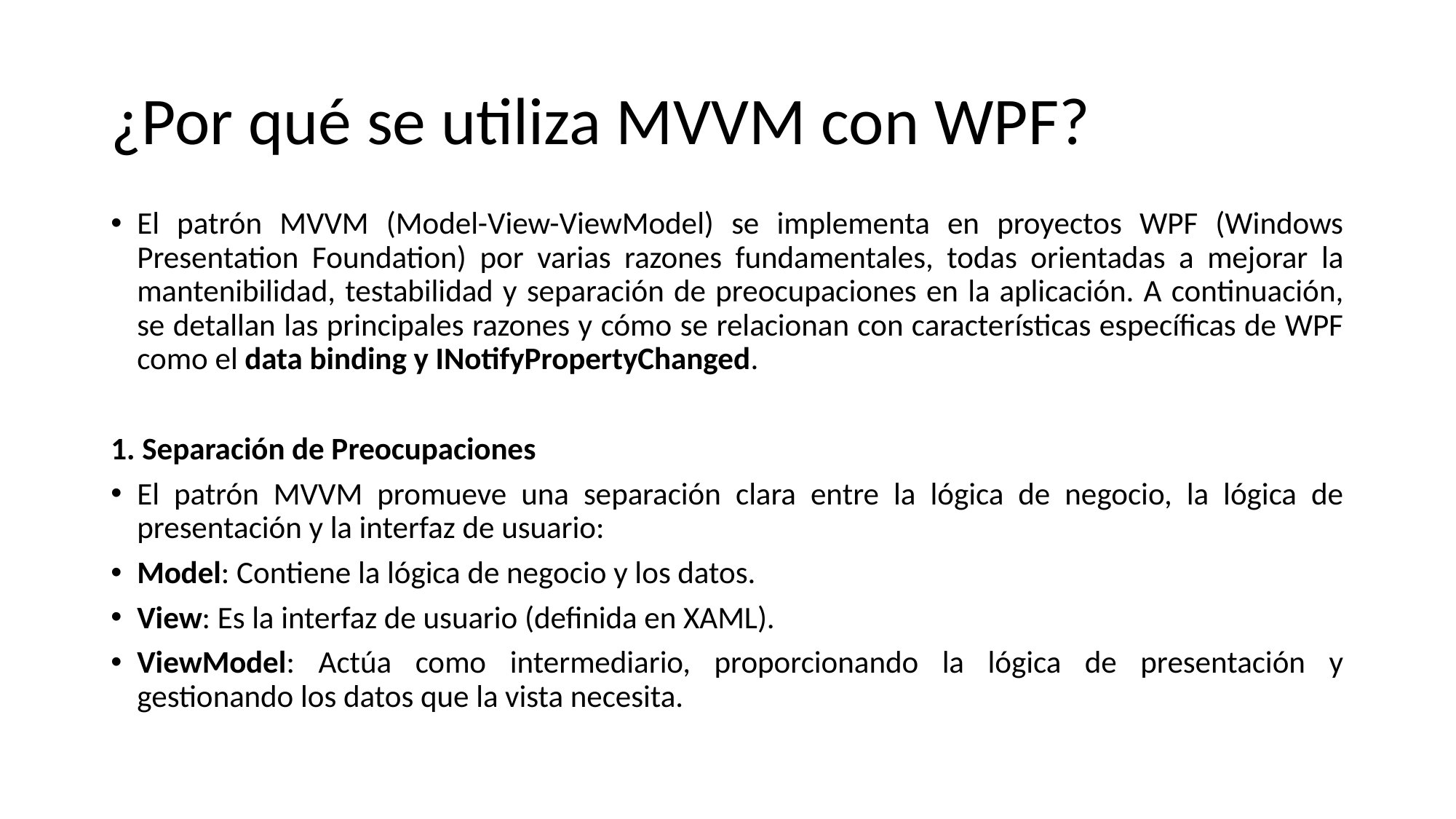

# ¿Por qué se utiliza MVVM con WPF?
El patrón MVVM (Model-View-ViewModel) se implementa en proyectos WPF (Windows Presentation Foundation) por varias razones fundamentales, todas orientadas a mejorar la mantenibilidad, testabilidad y separación de preocupaciones en la aplicación. A continuación, se detallan las principales razones y cómo se relacionan con características específicas de WPF como el data binding y INotifyPropertyChanged.

1. Separación de Preocupaciones
El patrón MVVM promueve una separación clara entre la lógica de negocio, la lógica de presentación y la interfaz de usuario:
Model: Contiene la lógica de negocio y los datos.
View: Es la interfaz de usuario (definida en XAML).
ViewModel: Actúa como intermediario, proporcionando la lógica de presentación y gestionando los datos que la vista necesita.